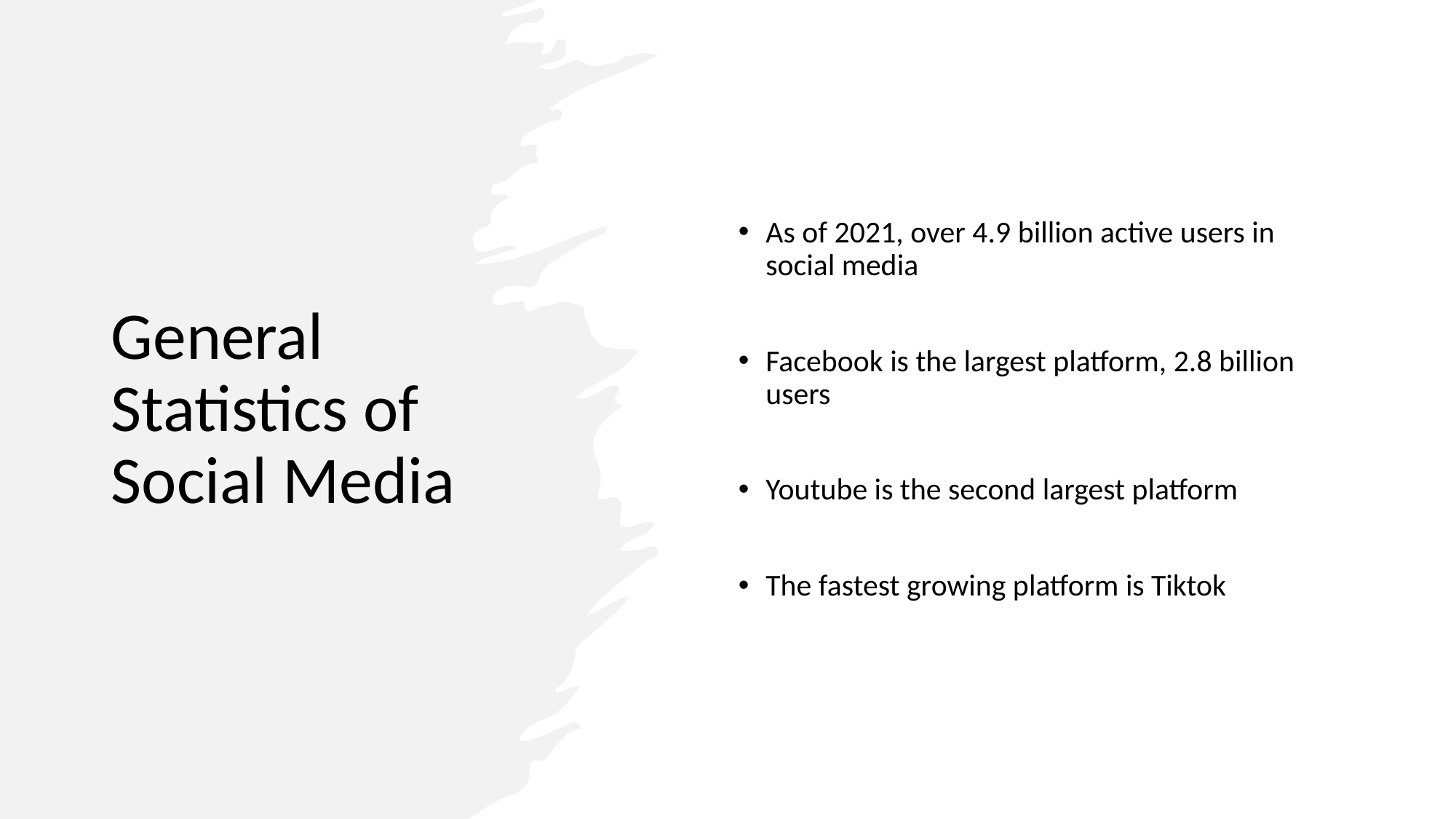

# General Statistics of Social Media
As of 2021, over 4.9 billion active users in social media

Facebook is the largest platform, 2.8 billion users

Youtube is the second largest platform

The fastest growing platform is Tiktok